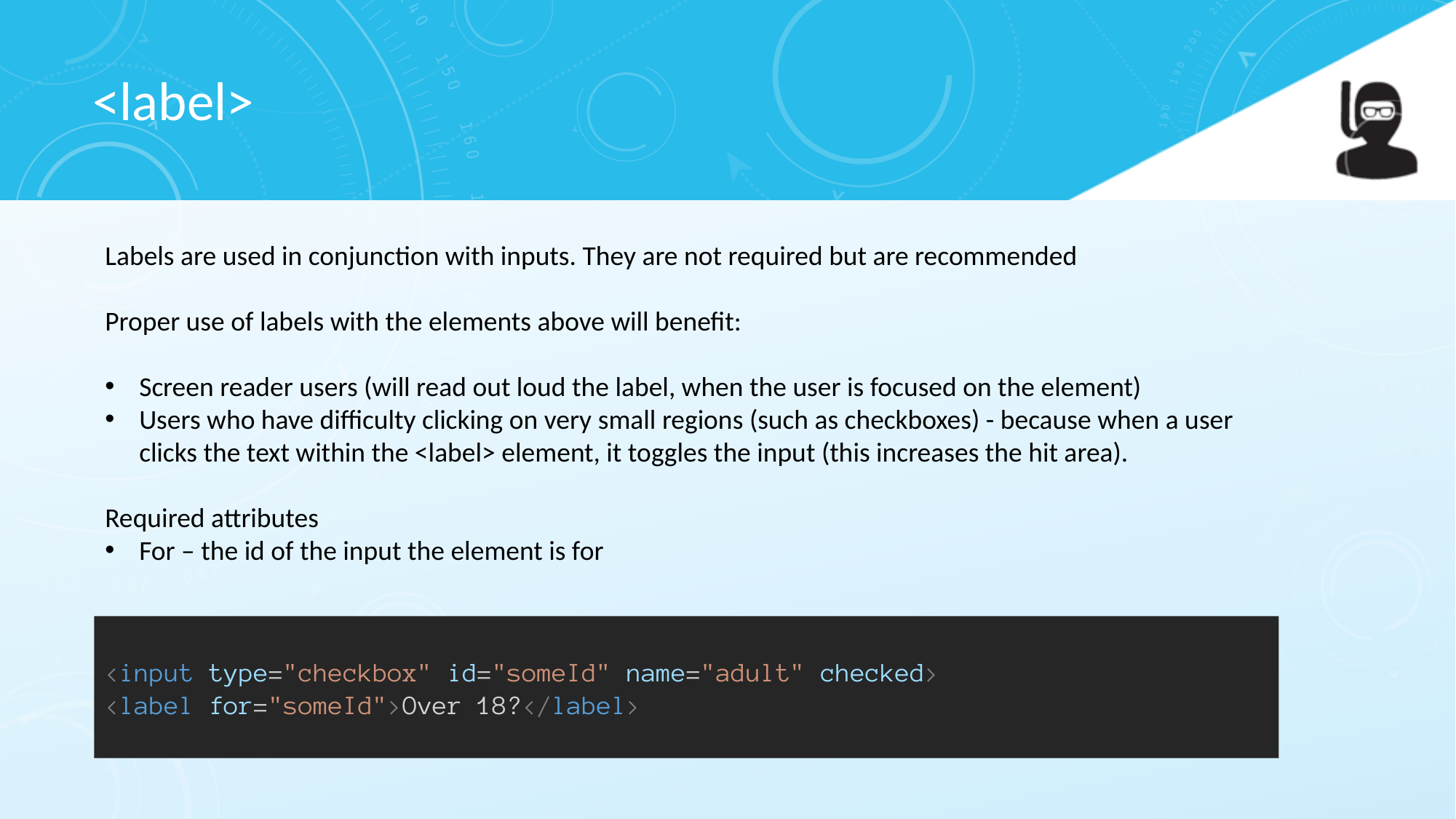

# <label>
Labels are used in conjunction with inputs. They are not required but are recommended

Proper use of labels with the elements above will benefit:

Screen reader users (will read out loud the label, when the user is focused on the element)
Users who have difficulty clicking on very small regions (such as checkboxes) - because when a user clicks the text within the <label> element, it toggles the input (this increases the hit area).

Required attributes
For – the id of the input the element is for

<input type="checkbox" id="someId" name="adult" checked>
<label for="someId">Over 18?</label>